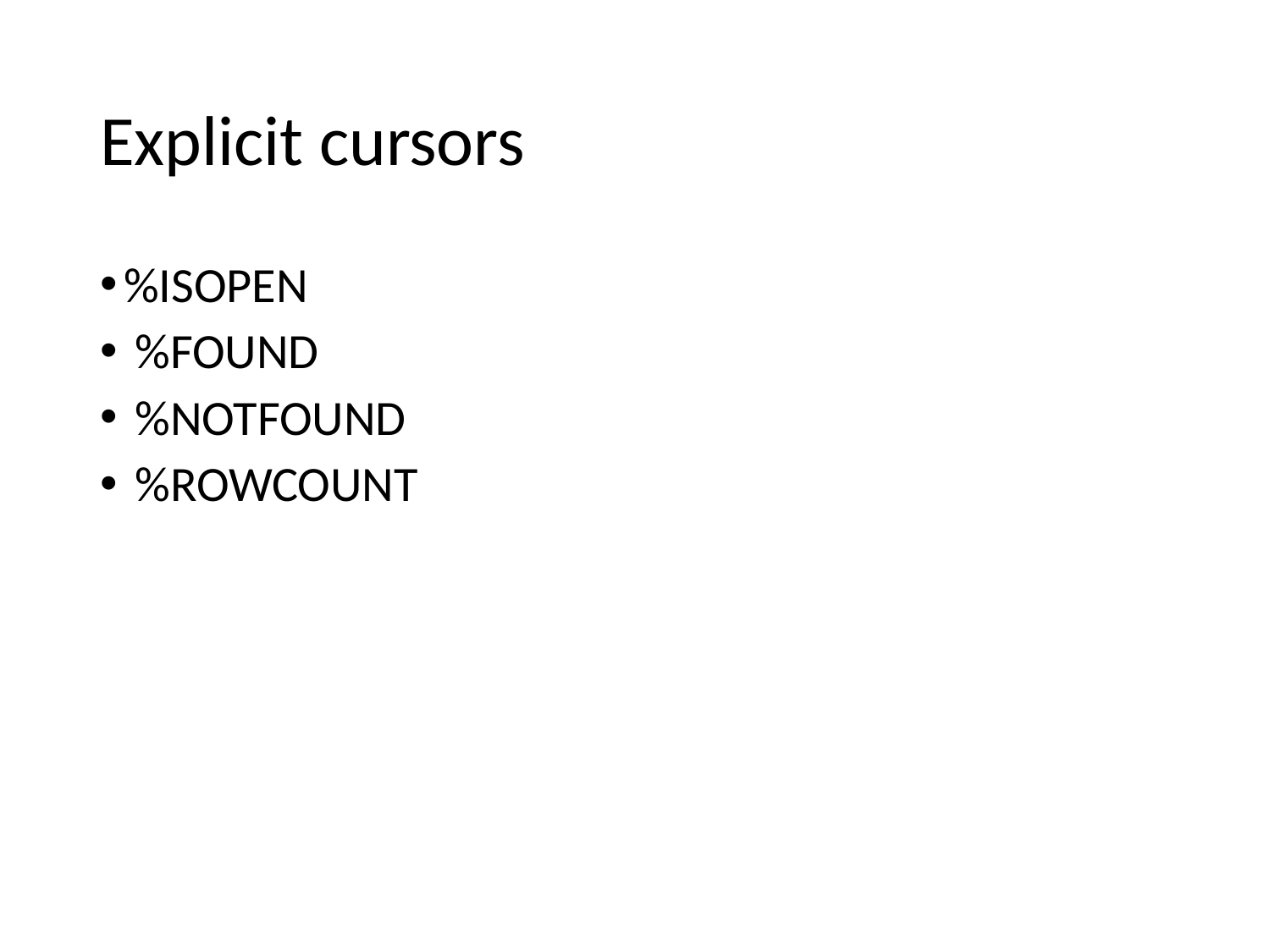

# Explicit cursors
%ISOPEN
 %FOUND
 %NOTFOUND
 %ROWCOUNT